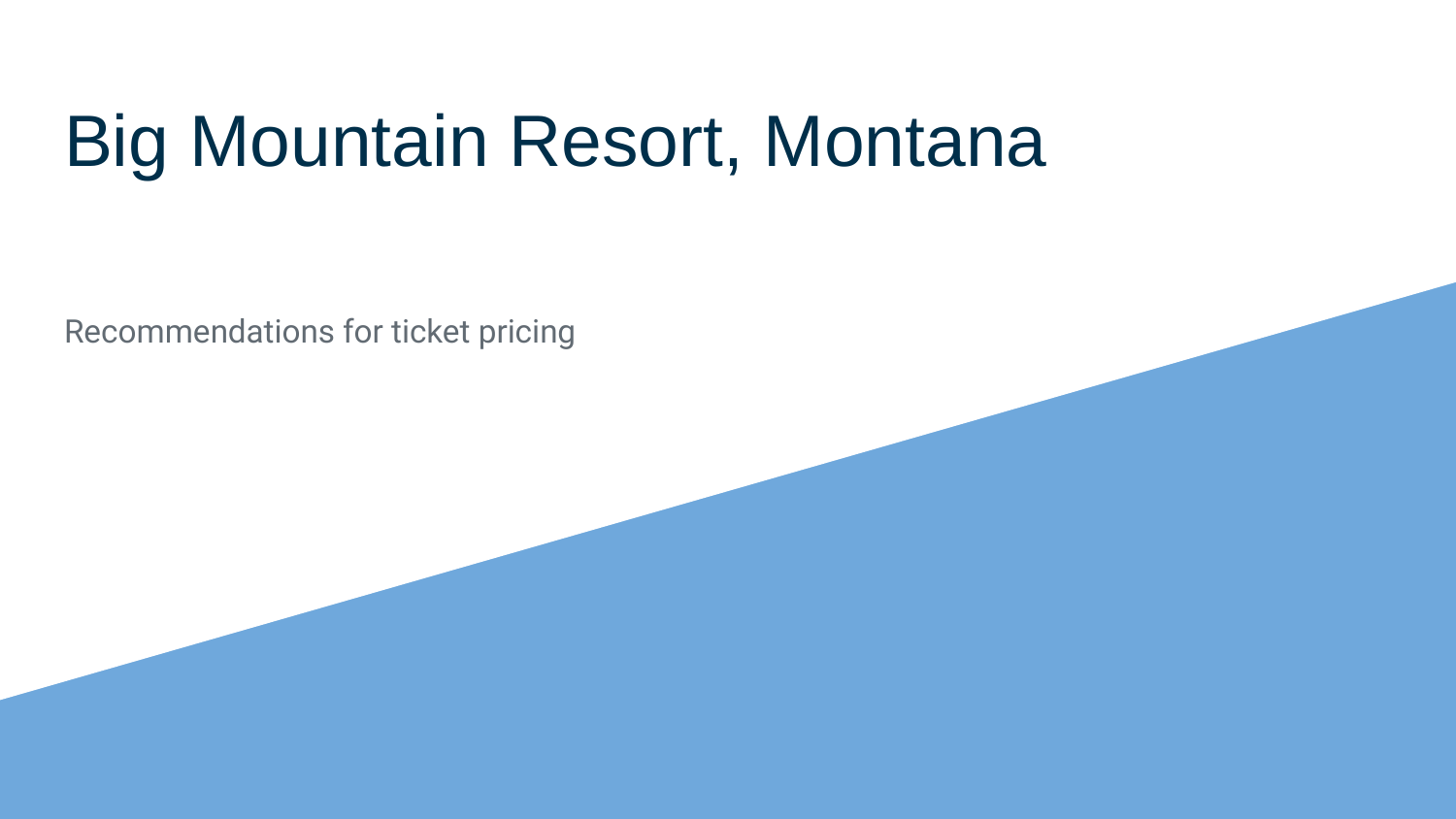

# Big Mountain Resort, Montana
Recommendations for ticket pricing